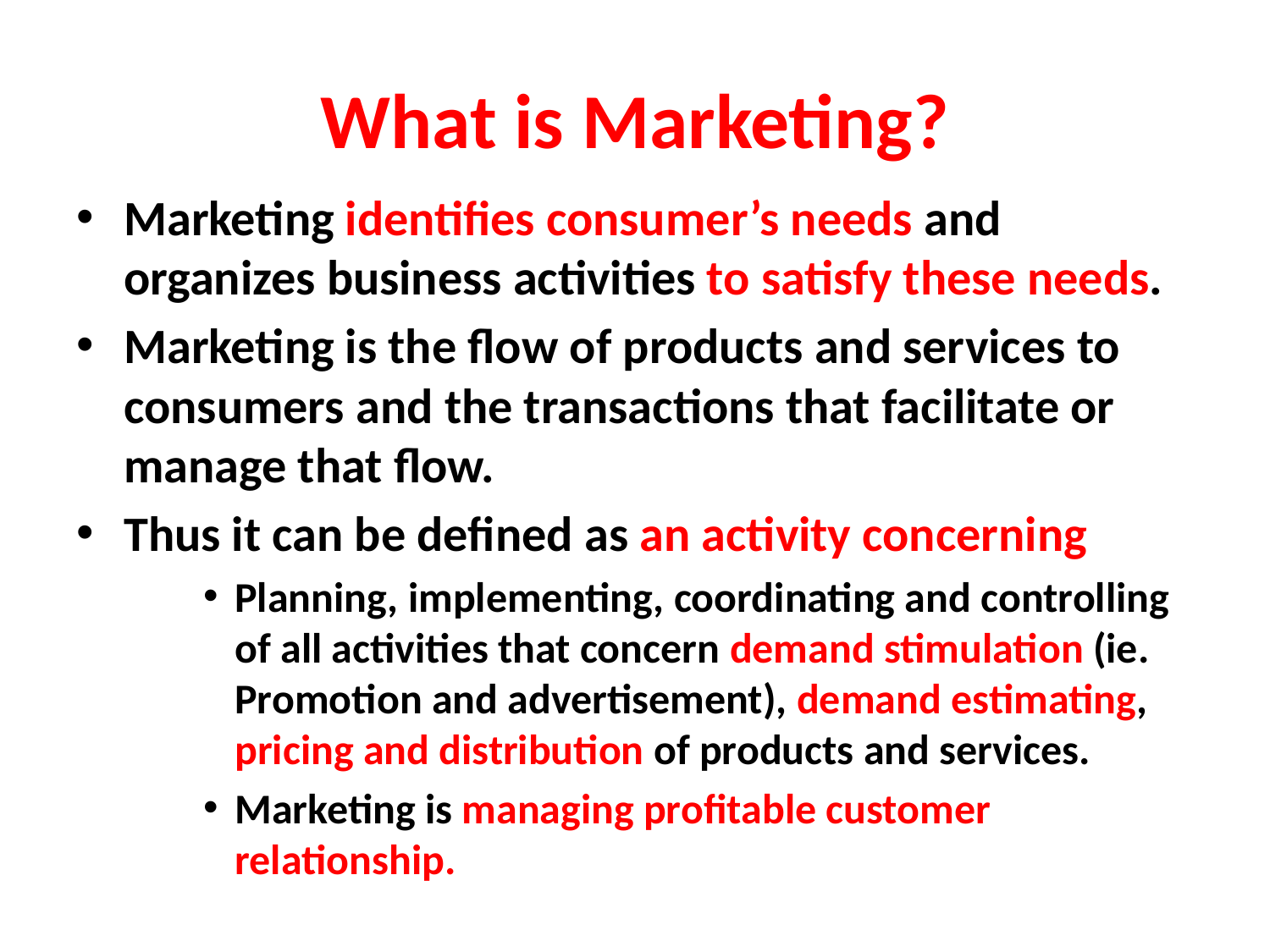

# What is Marketing?
Marketing identifies consumer’s needs and organizes business activities to satisfy these needs.
Marketing is the flow of products and services to consumers and the transactions that facilitate or manage that flow.
Thus it can be defined as an activity concerning
Planning, implementing, coordinating and controlling of all activities that concern demand stimulation (ie. Promotion and advertisement), demand estimating, pricing and distribution of products and services.
Marketing is managing profitable customer relationship.